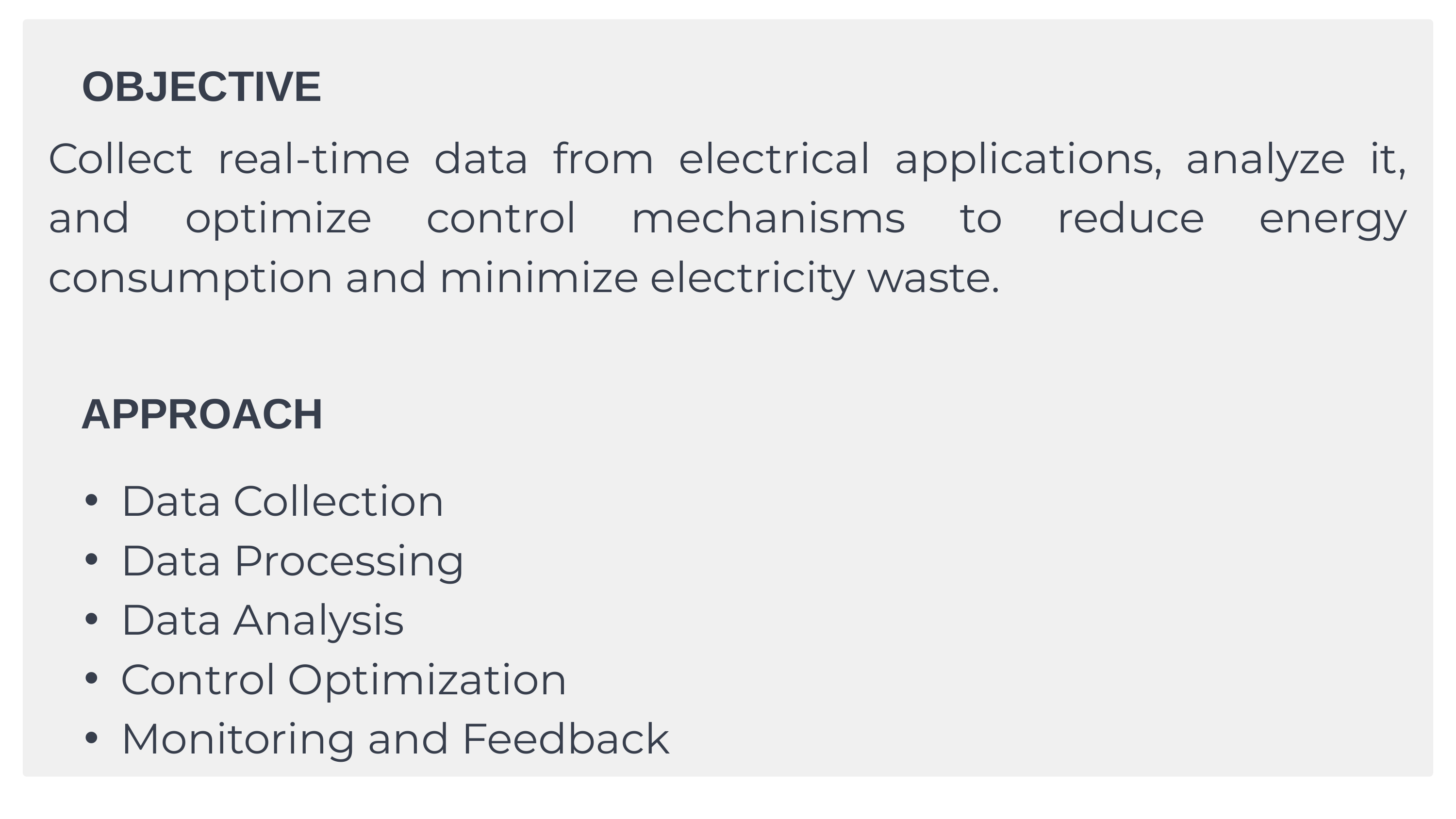

OBJECTIVE
Collect real-time data from electrical applications, analyze it, and optimize control mechanisms to reduce energy consumption and minimize electricity waste.
APPROACH
Data Collection
Data Processing
Data Analysis
Control Optimization
Monitoring and Feedback